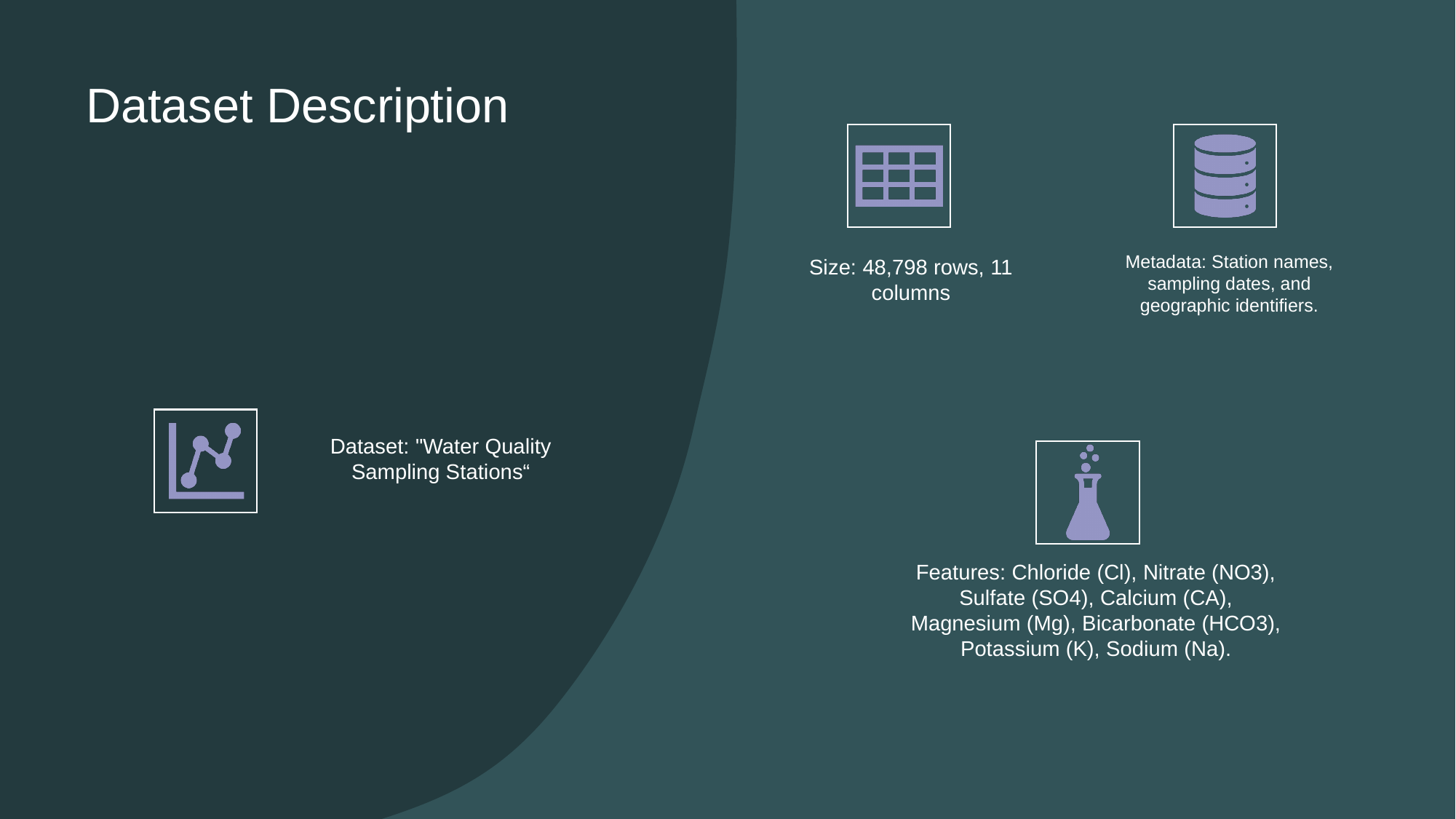

# Dataset Description
Size: 48,798 rows, 11 columns
Features: Chloride (Cl), Nitrate (NO3), Sulfate (SO4), Calcium (CA), Magnesium (Mg), Bicarbonate (HCO3), Potassium (K), Sodium (Na).
Metadata: Station names, sampling dates, and geographic identifiers.

Dataset: "Water Quality Sampling Stations“